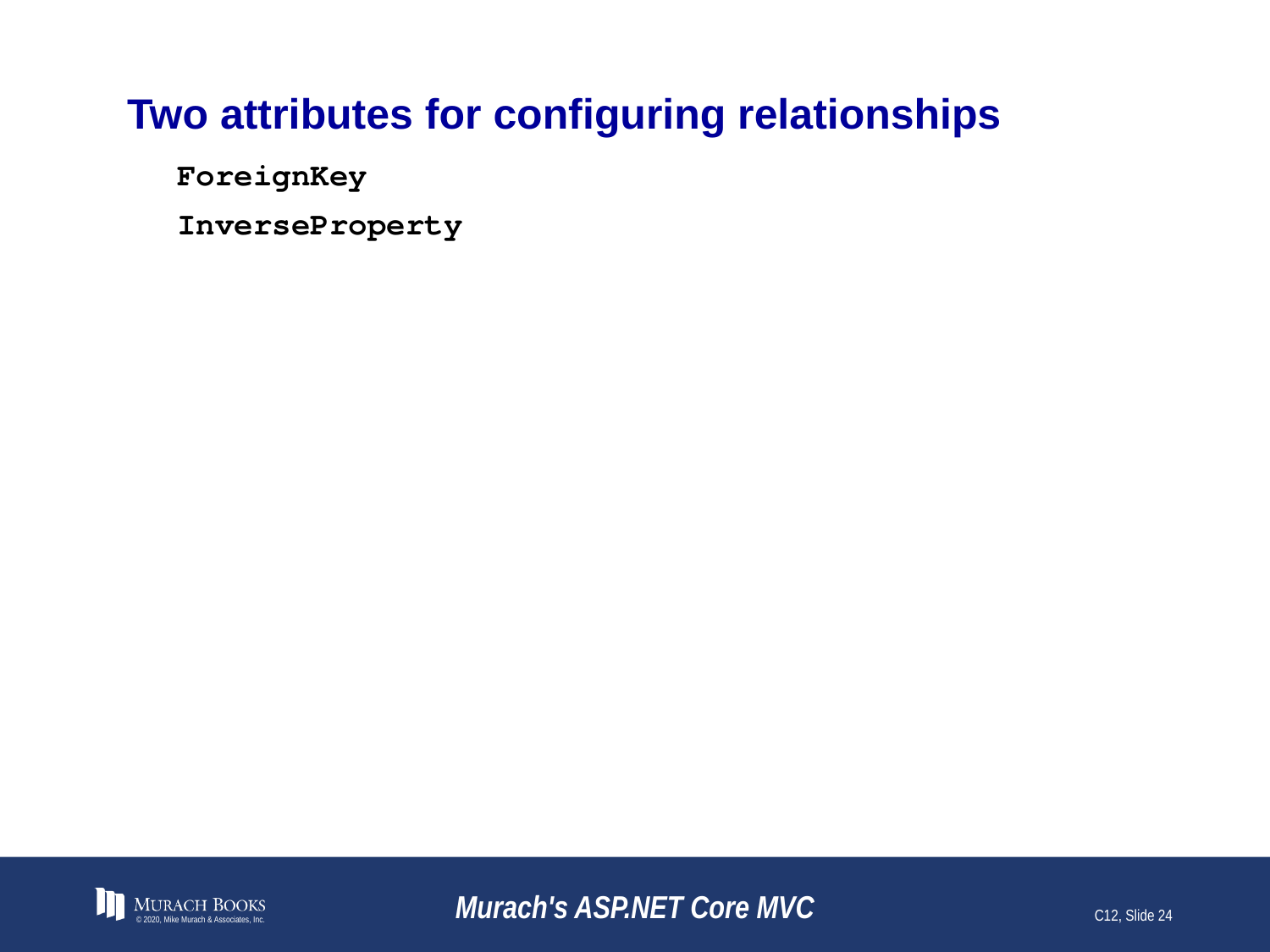

# Two attributes for configuring relationships
ForeignKey
InverseProperty

© 2020, Mike Murach & Associates, Inc.
Murach's ASP.NET Core MVC

C12, Slide 24